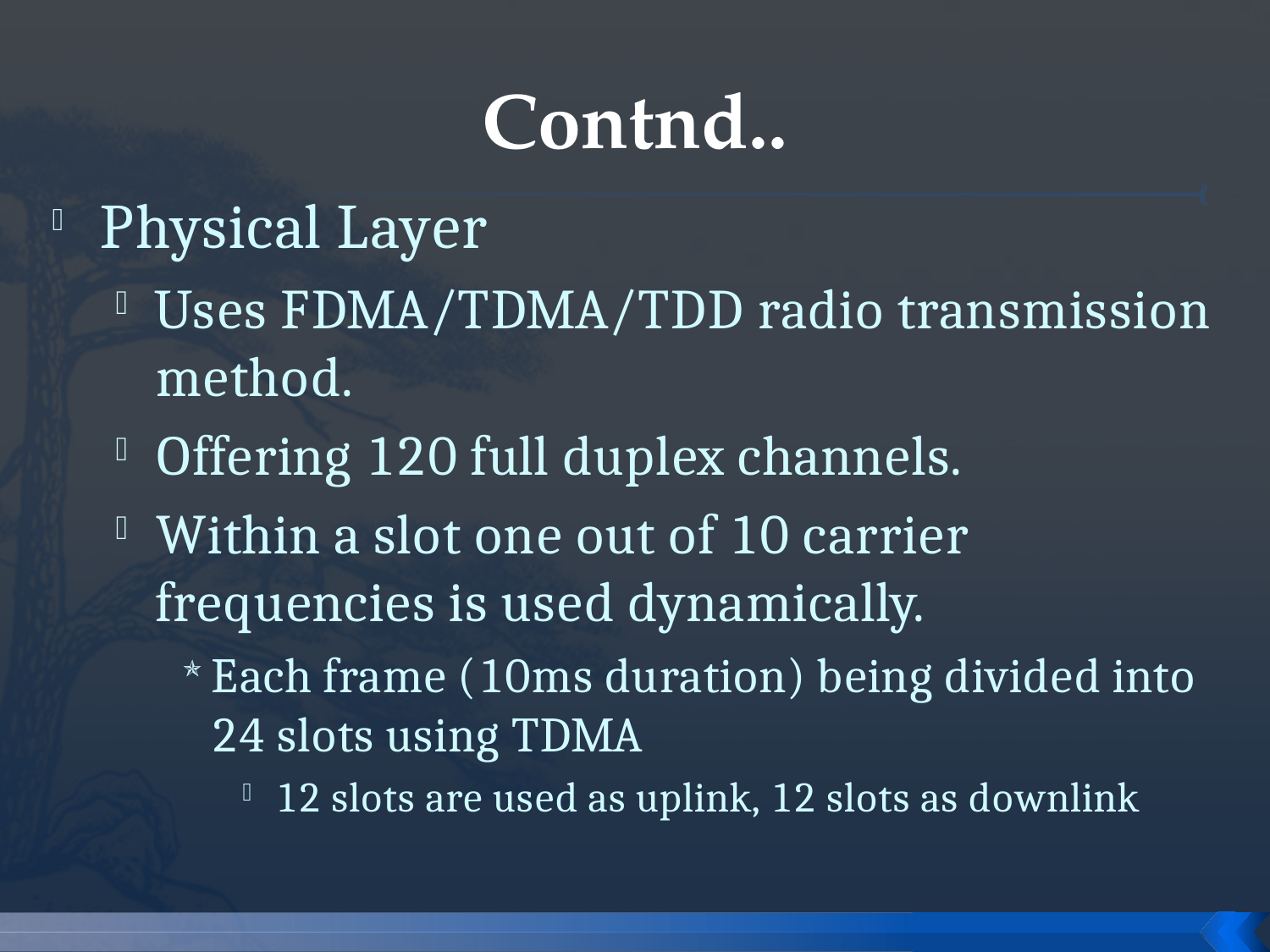

# Contnd..
Physical Layer
Uses FDMA/TDMA/TDD radio transmission method.
Offering 120 full duplex channels.
Within a slot one out of 10 carrier frequencies is used dynamically.
Each frame (10ms duration) being divided into 24 slots using TDMA
12 slots are used as uplink, 12 slots as downlink